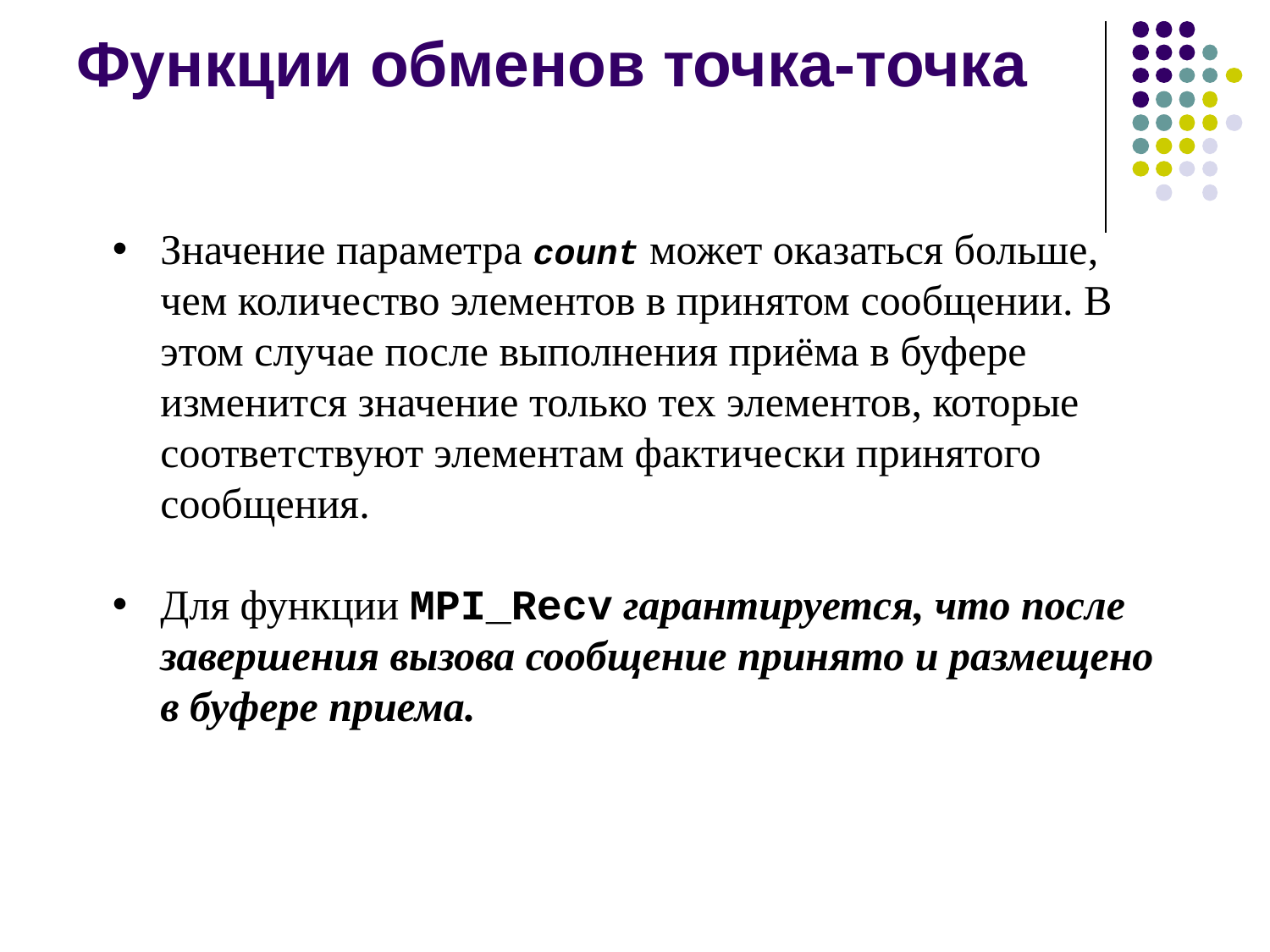

Функции обменов точка-точка
Значение параметра count может оказаться больше, чем количество элементов в принятом сообщении. В этом случае после выполнения приёма в буфере изменится значение только тех элементов, которые соответствуют элементам фактически принятого сообщения.

Для функции MPI_Recv гарантируется, что после завершения вызова сообщение принято и размещено в буфере приема.
2008